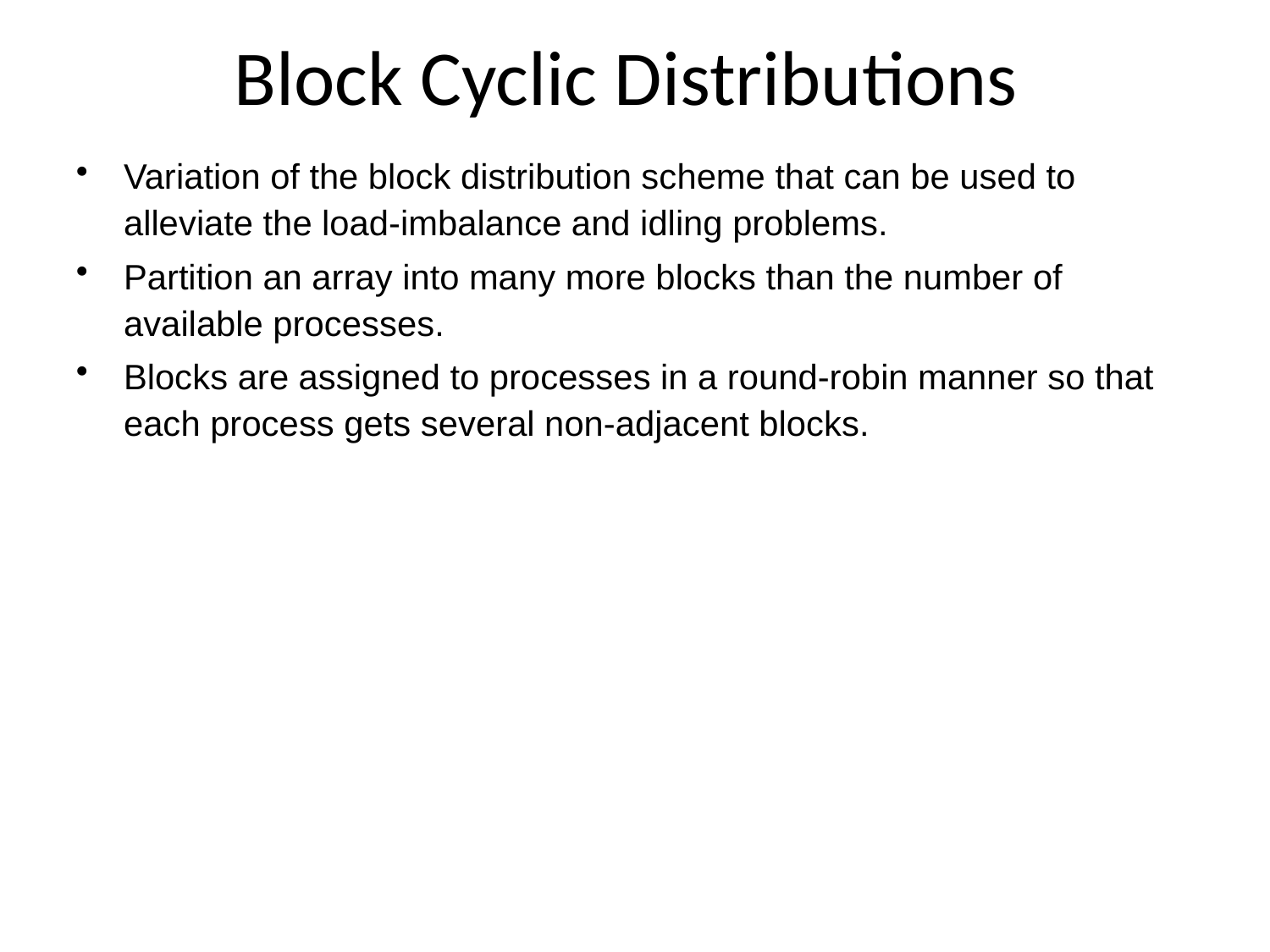

# Block Cyclic Distributions
Variation of the block distribution scheme that can be used to alleviate the load-imbalance and idling problems.
Partition an array into many more blocks than the number of available processes.
Blocks are assigned to processes in a round-robin manner so that each process gets several non-adjacent blocks.